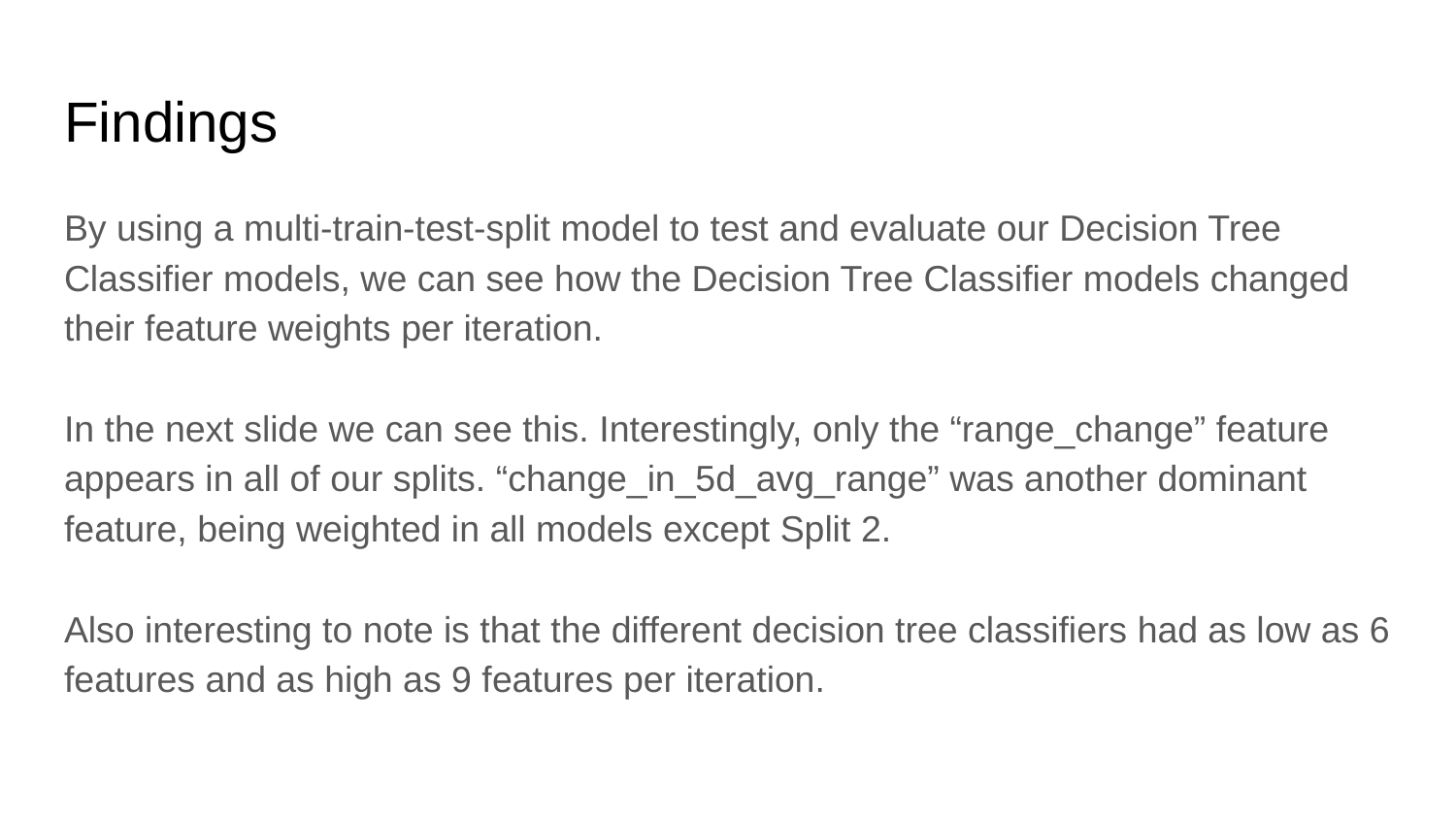

# Findings
By using a multi-train-test-split model to test and evaluate our Decision Tree Classifier models, we can see how the Decision Tree Classifier models changed their feature weights per iteration.

In the next slide we can see this. Interestingly, only the “range_change” feature appears in all of our splits. “change_in_5d_avg_range” was another dominant feature, being weighted in all models except Split 2.

Also interesting to note is that the different decision tree classifiers had as low as 6 features and as high as 9 features per iteration.